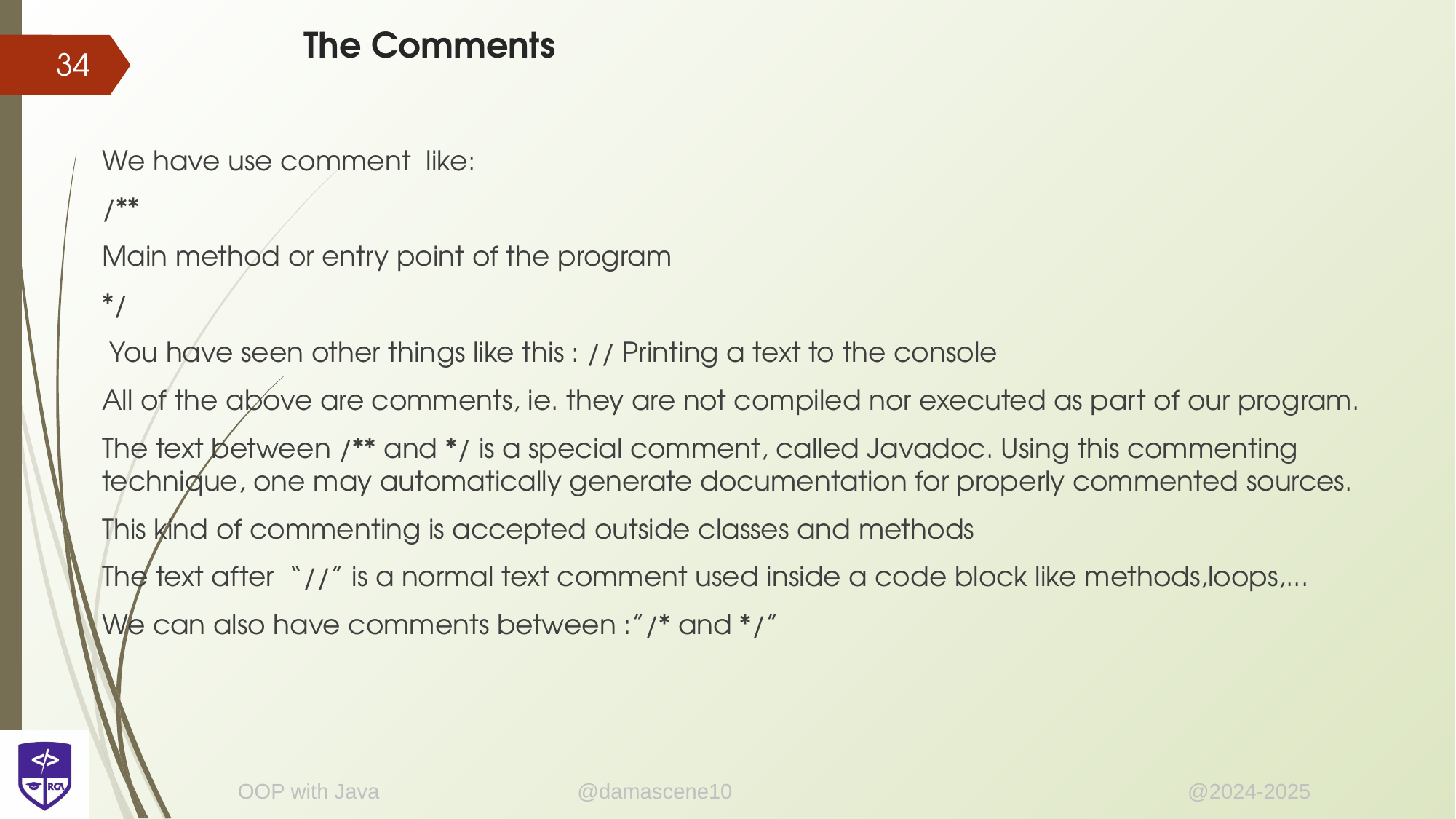

# The Comments
34
We have use comment  like:
/**
Main method or entry point of the program
*/
 You have seen other things like this : // Printing a text to the console
All of the above are comments, ie. they are not compiled nor executed as part of our program.
The text between /** and */ is a special comment, called Javadoc. Using this commenting technique, one may automatically generate documentation for properly commented sources.
This kind of commenting is accepted outside classes and methods
The text after  “//” is a normal text comment used inside a code block like methods,loops,...
We can also have comments between :”/* and */”